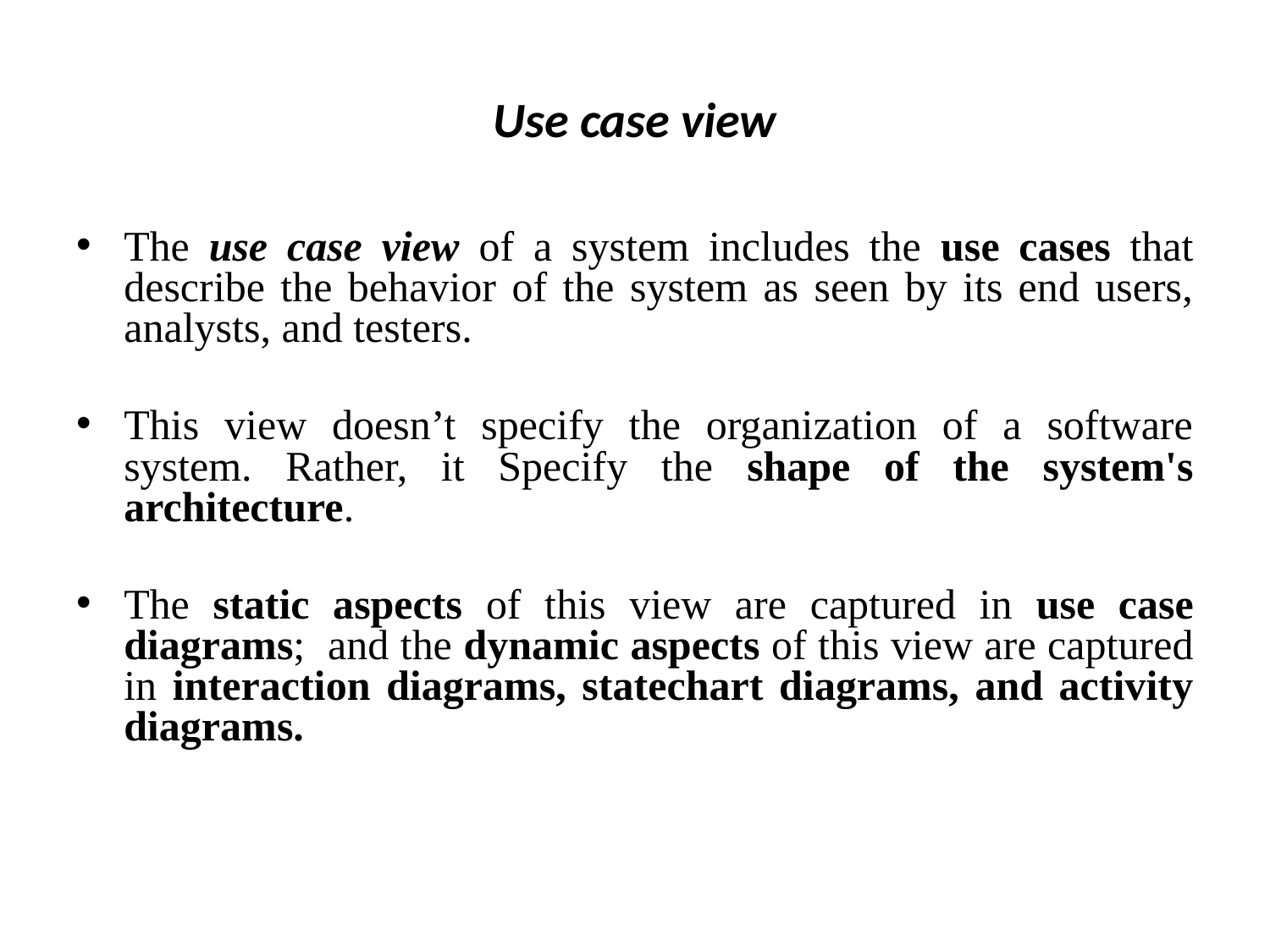

# Use case view
The use case view of a system includes the use cases that describe the behavior of the system as seen by its end users, analysts, and testers.

This view doesn’t specify the organization of a software system. Rather, it Specify the shape of the system's architecture.

The static aspects of this view are captured in use case diagrams;  and the dynamic aspects of this view are captured in interaction diagrams, statechart diagrams, and activity diagrams.